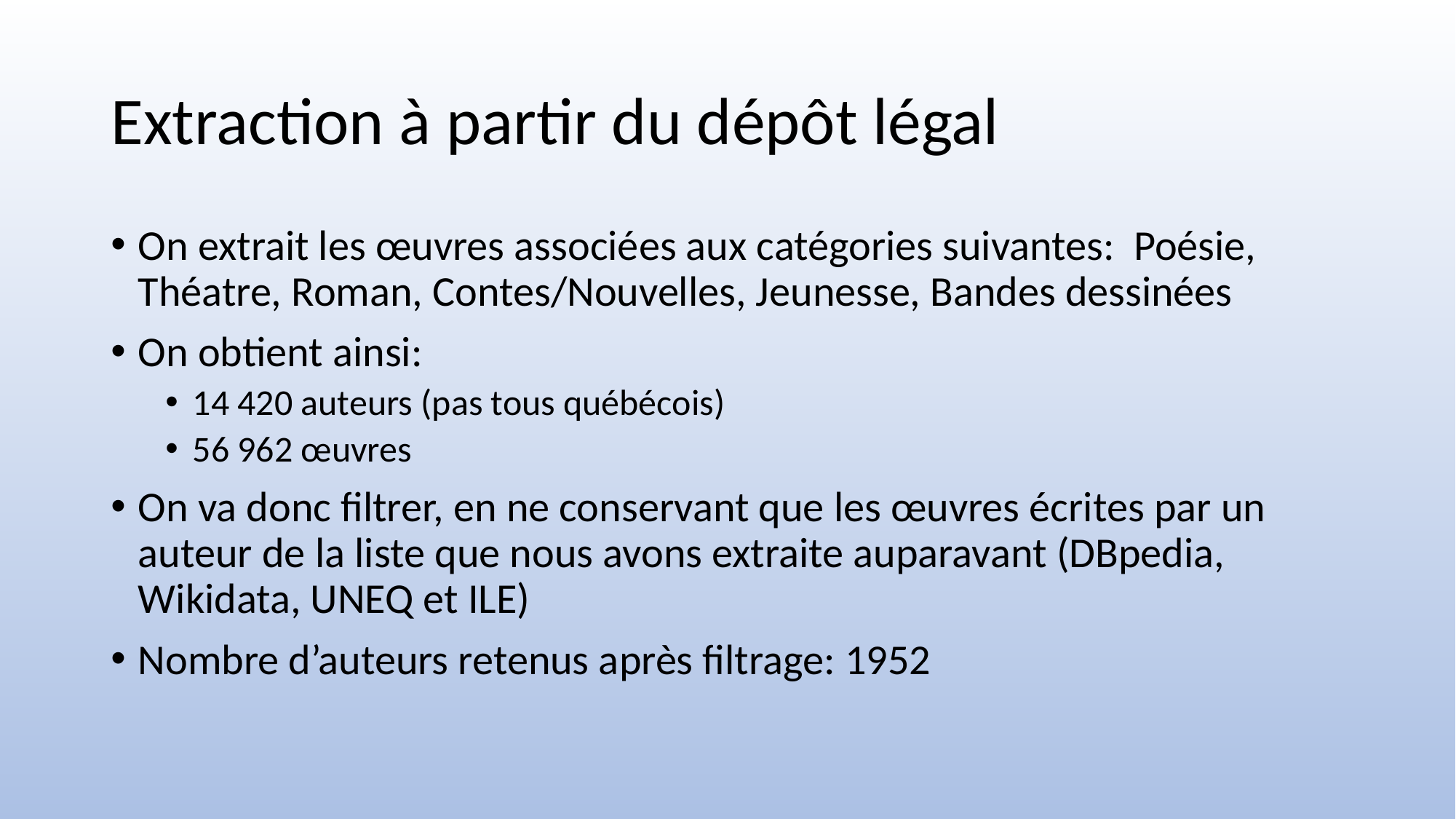

# Extraction à partir du dépôt légal
On extrait les œuvres associées aux catégories suivantes:  Poésie, Théatre, Roman, Contes/Nouvelles, Jeunesse, Bandes dessinées
On obtient ainsi:
14 420 auteurs (pas tous québécois)
56 962 œuvres
On va donc filtrer, en ne conservant que les œuvres écrites par un auteur de la liste que nous avons extraite auparavant (DBpedia, Wikidata, UNEQ et ILE)
Nombre d’auteurs retenus après filtrage: 1952